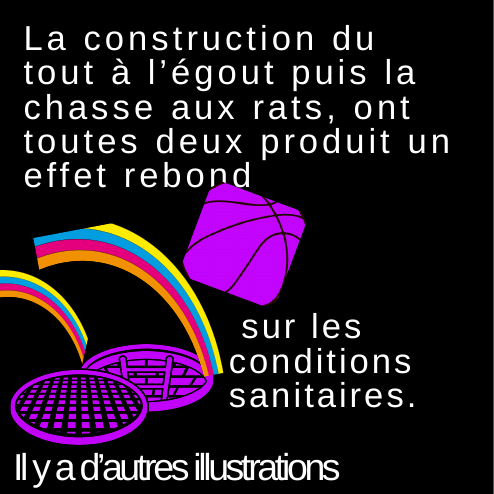

La construction du tout à l’égout puis la chasse aux rats, ont toutes deux produit un effet rebond

 sur les conditions sanitaires.

Il y a d’autres illustrations